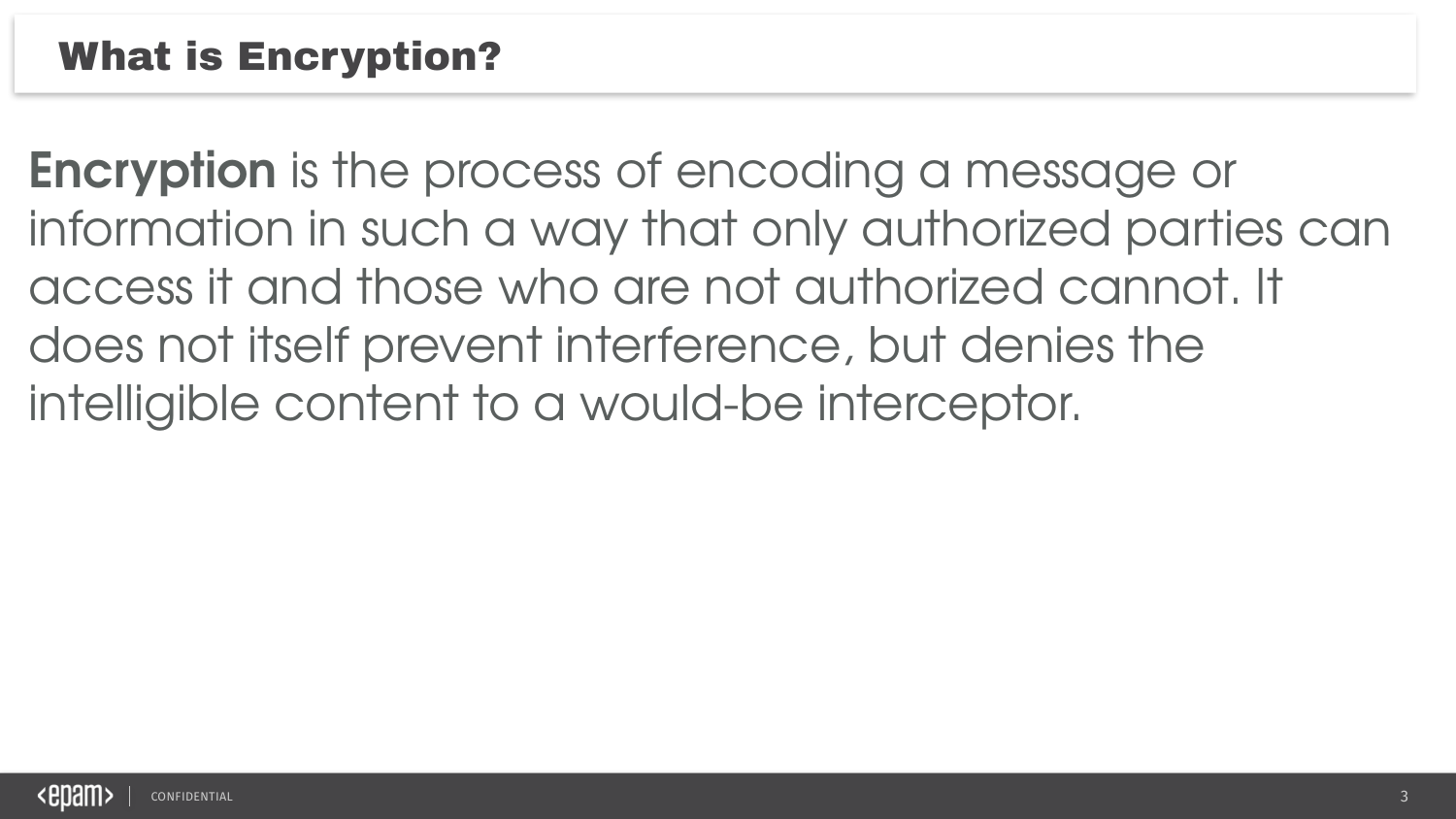

# What is Encryption?
Encryption is the process of encoding a message or information in such a way that only authorized parties can access it and those who are not authorized cannot. It does not itself prevent interference, but denies the intelligible content to a would-be interceptor.